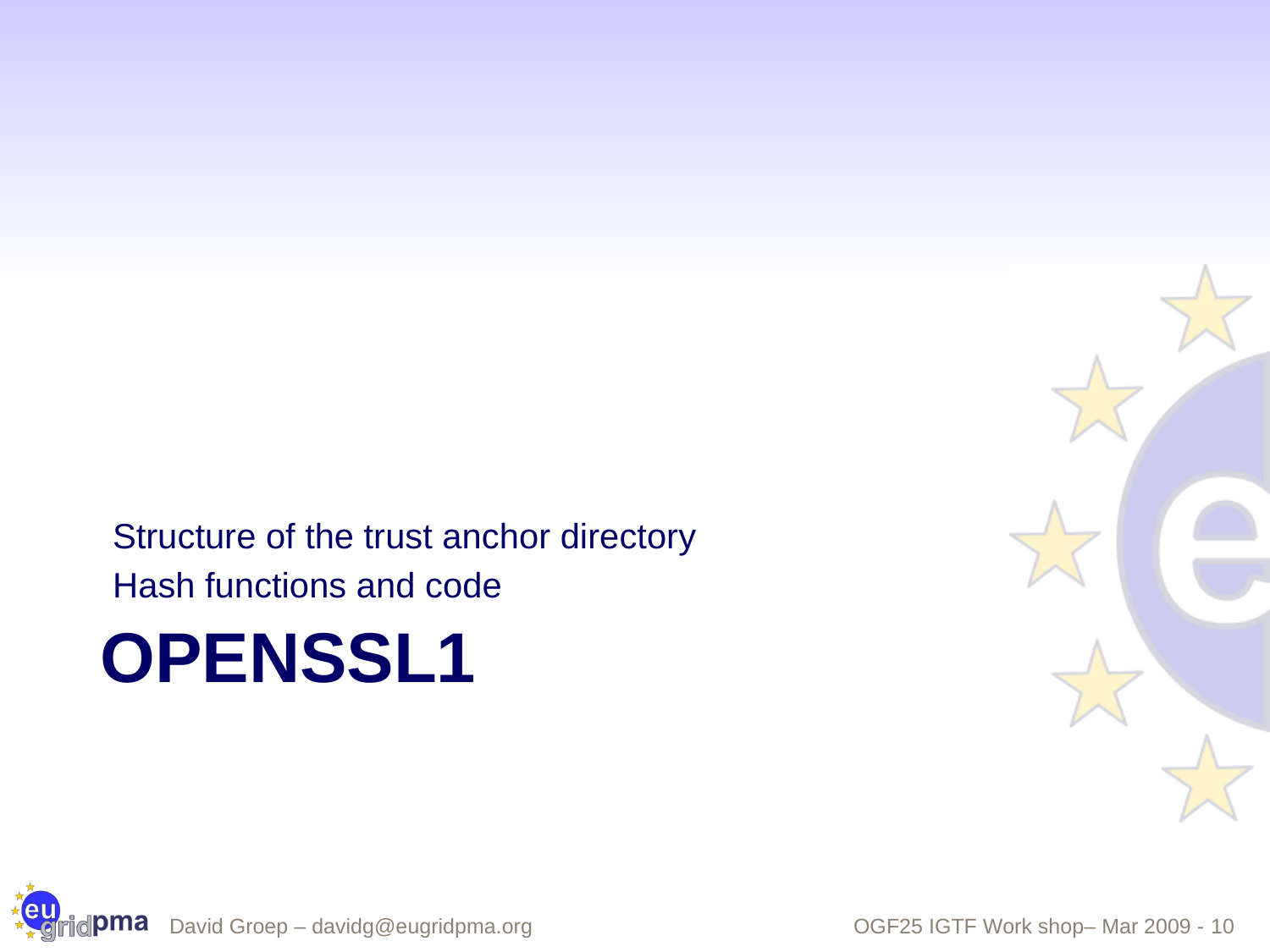

Structure of the trust anchor directory
Hash functions and code
# OpenSSL1